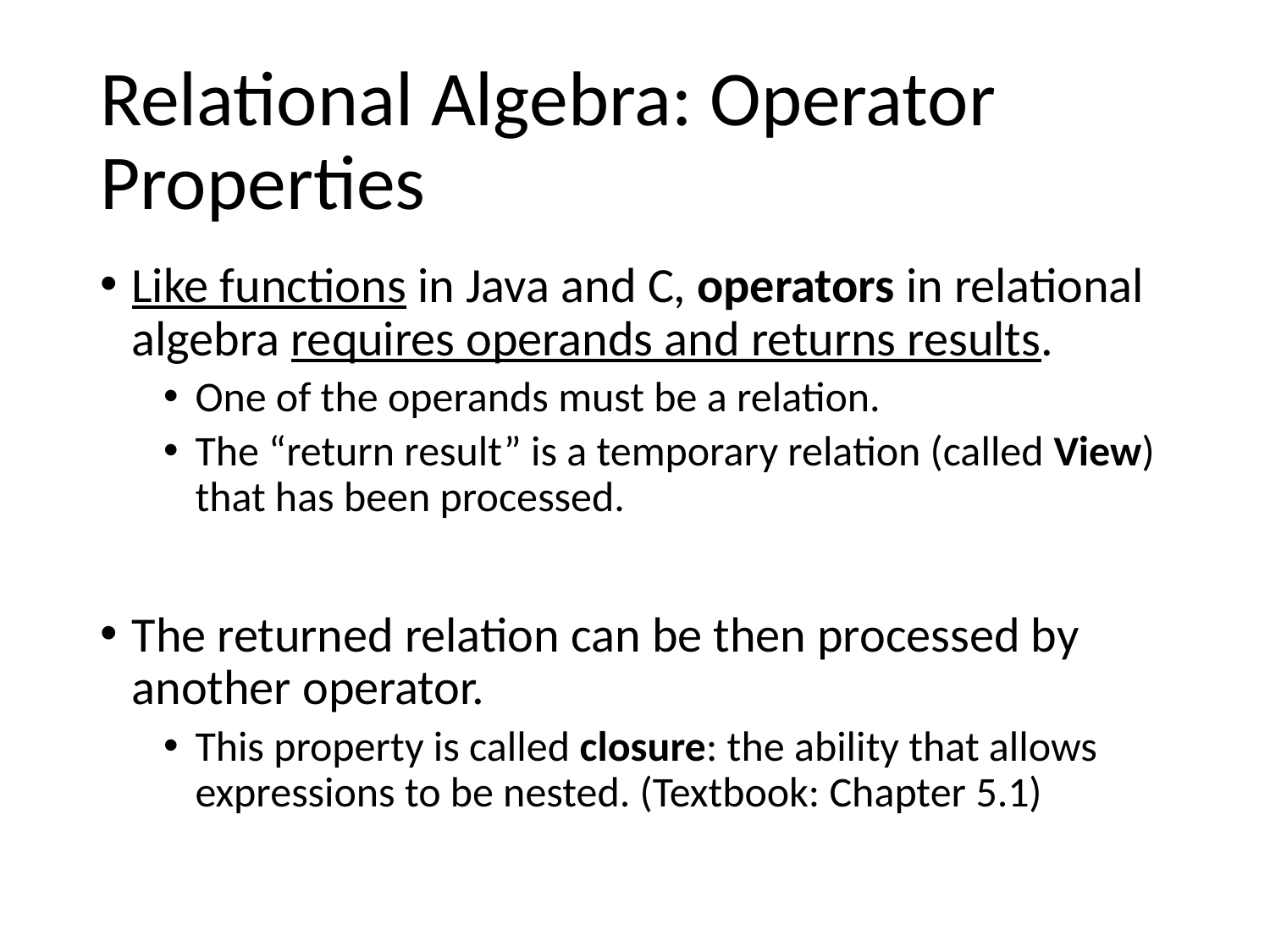

# Relational Algebra: Operator Properties
Like functions in Java and C, operators in relational algebra requires operands and returns results.
One of the operands must be a relation.
The “return result” is a temporary relation (called View) that has been processed.

The returned relation can be then processed by another operator.
This property is called closure: the ability that allows expressions to be nested. (Textbook: Chapter 5.1)